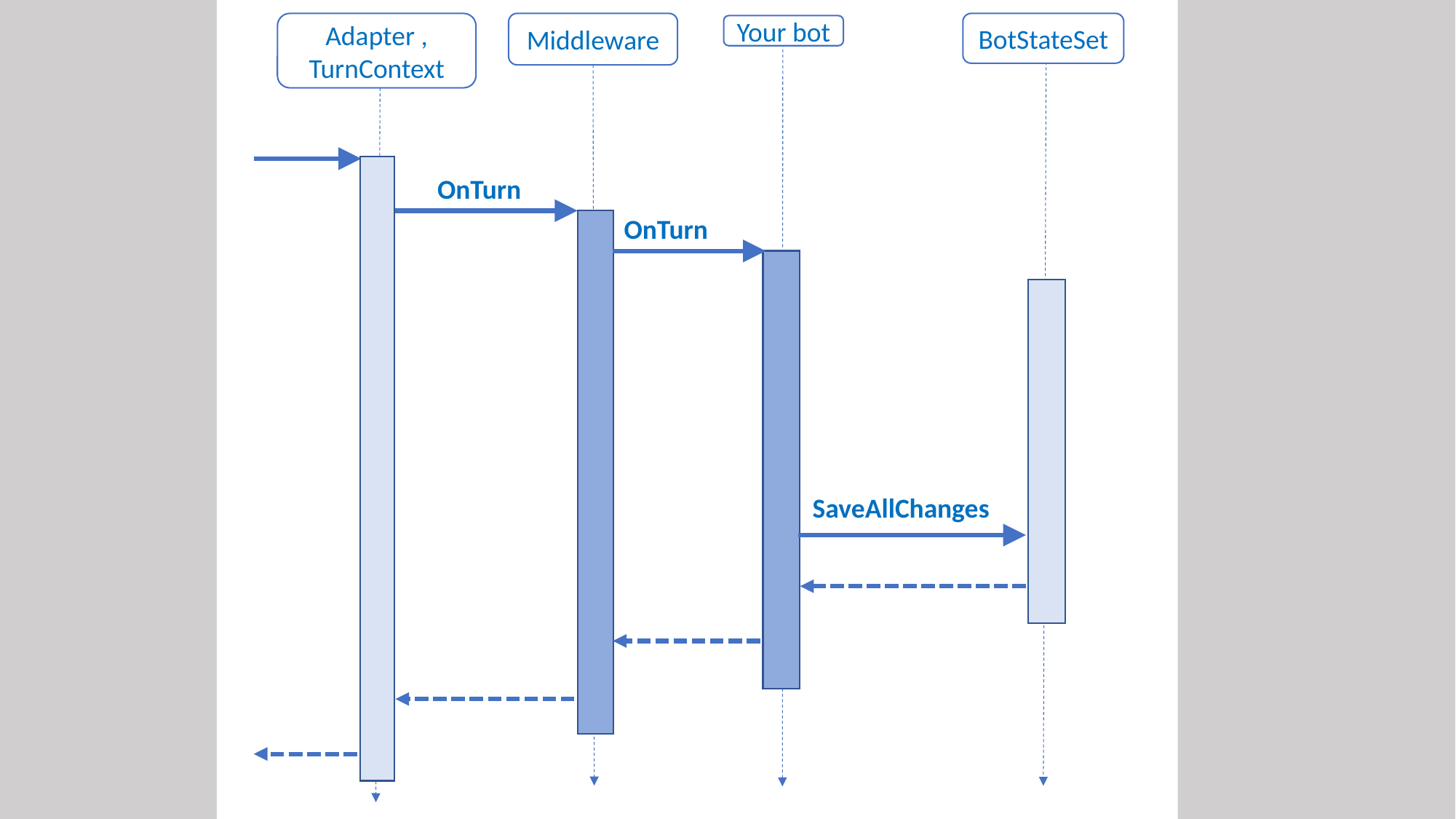

Adapter ,
TurnContext
Middleware
BotStateSet
Your bot

OnTurn
OnTurn

SaveAllChanges